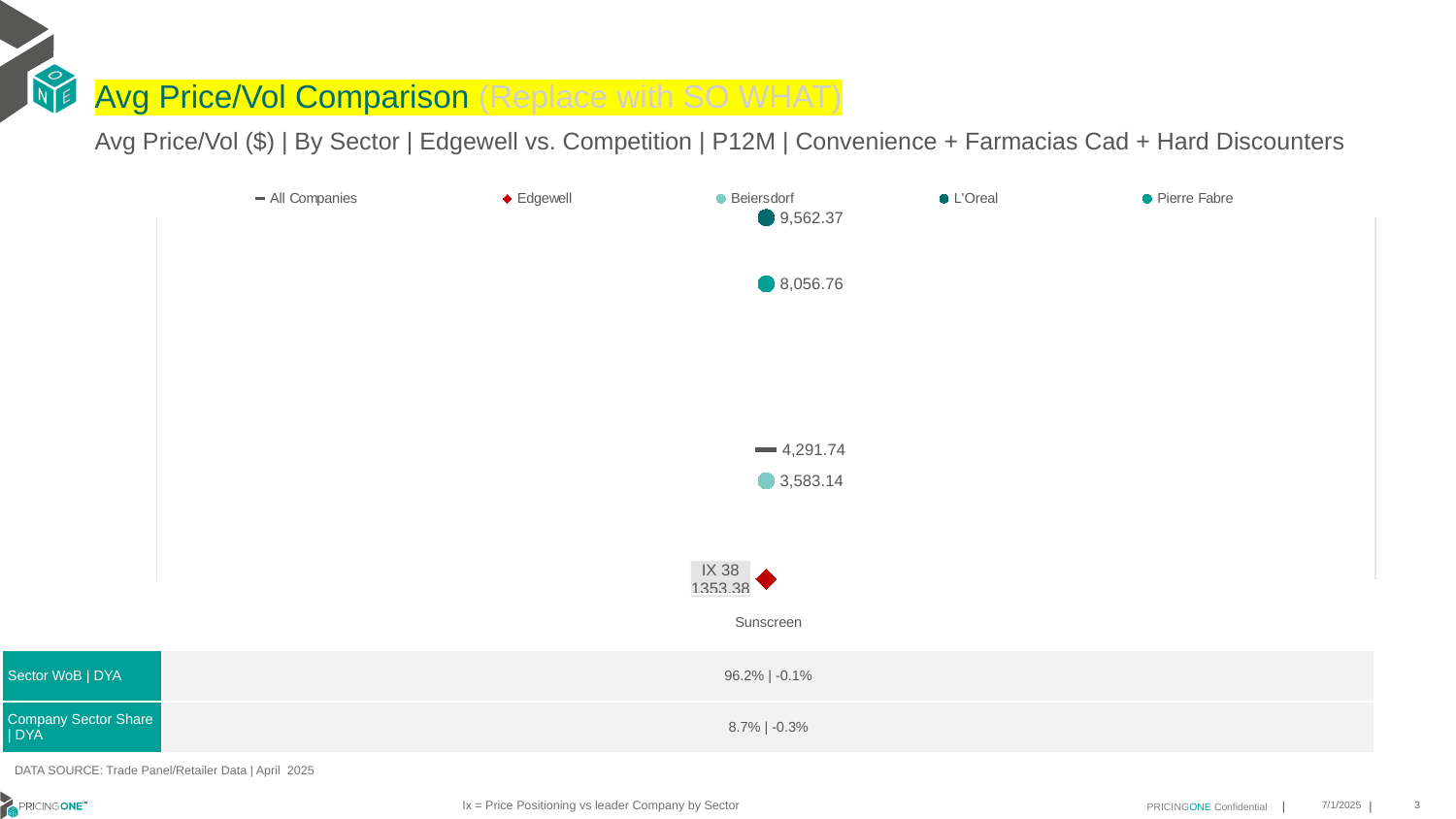

# Avg Price/Vol Comparison (Replace with SO WHAT)
Avg Price/Vol ($) | By Sector | Edgewell vs. Competition | P12M | Convenience + Farmacias Cad + Hard Discounters

### Chart

| Category | All Companies | Edgewell | Beiersdorf | L'Oreal | Pierre Fabre |
|---|---|---|---|---|---|
| IX 38 | 4291.74 | 1353.38 | 3583.14 | 9562.37 | 8056.76 |
|  | Sunscreen |
| --- | --- |
| Sector WoB | DYA | 96.2% | -0.1% |
| Company Sector Share | DYA | 8.7% | -0.3% |
DATA SOURCE: Trade Panel/Retailer Data | April  2025
Ix = Price Positioning vs leader Company by Sector
7/1/2025
3